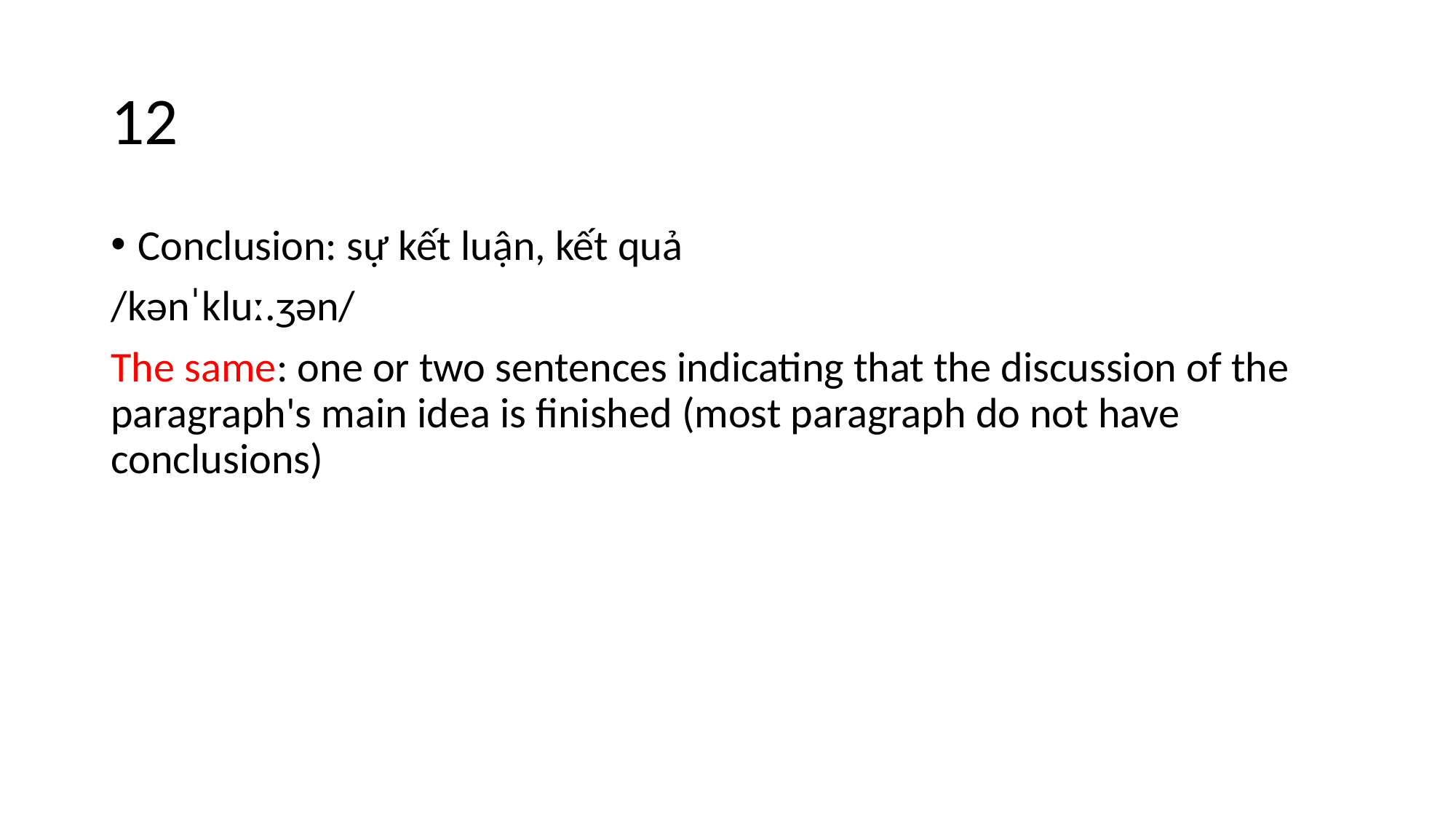

# 12
Conclusion: sự kết luận, kết quả
/kənˈkluː.ʒən/
The same: one or two sentences indicating that the discussion of the paragraph's main idea is finished (most paragraph do not have conclusions)